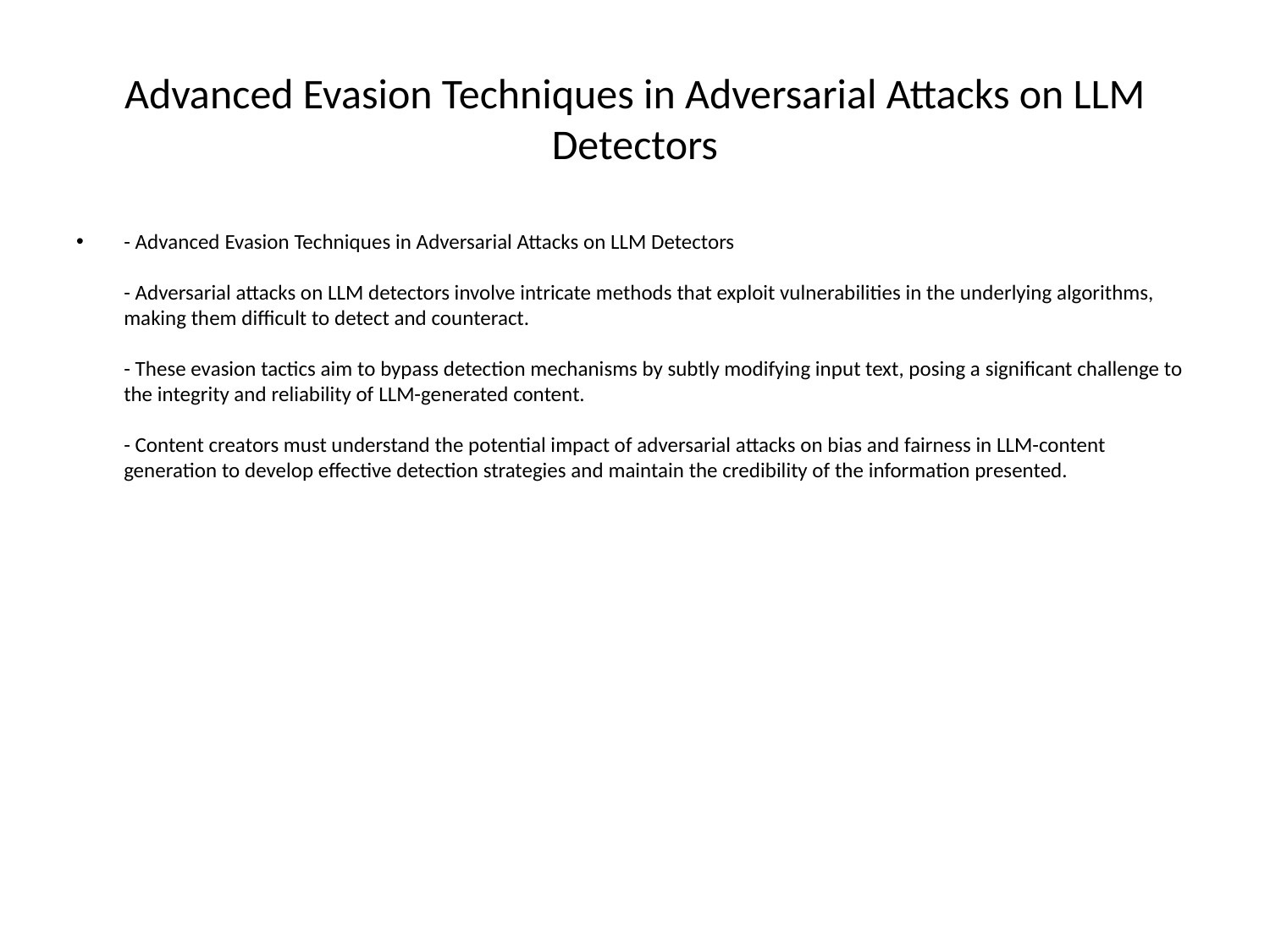

# Advanced Evasion Techniques in Adversarial Attacks on LLM Detectors
- Advanced Evasion Techniques in Adversarial Attacks on LLM Detectors
- Adversarial attacks on LLM detectors involve intricate methods that exploit vulnerabilities in the underlying algorithms, making them difficult to detect and counteract.
- These evasion tactics aim to bypass detection mechanisms by subtly modifying input text, posing a significant challenge to the integrity and reliability of LLM-generated content.
- Content creators must understand the potential impact of adversarial attacks on bias and fairness in LLM-content generation to develop effective detection strategies and maintain the credibility of the information presented.